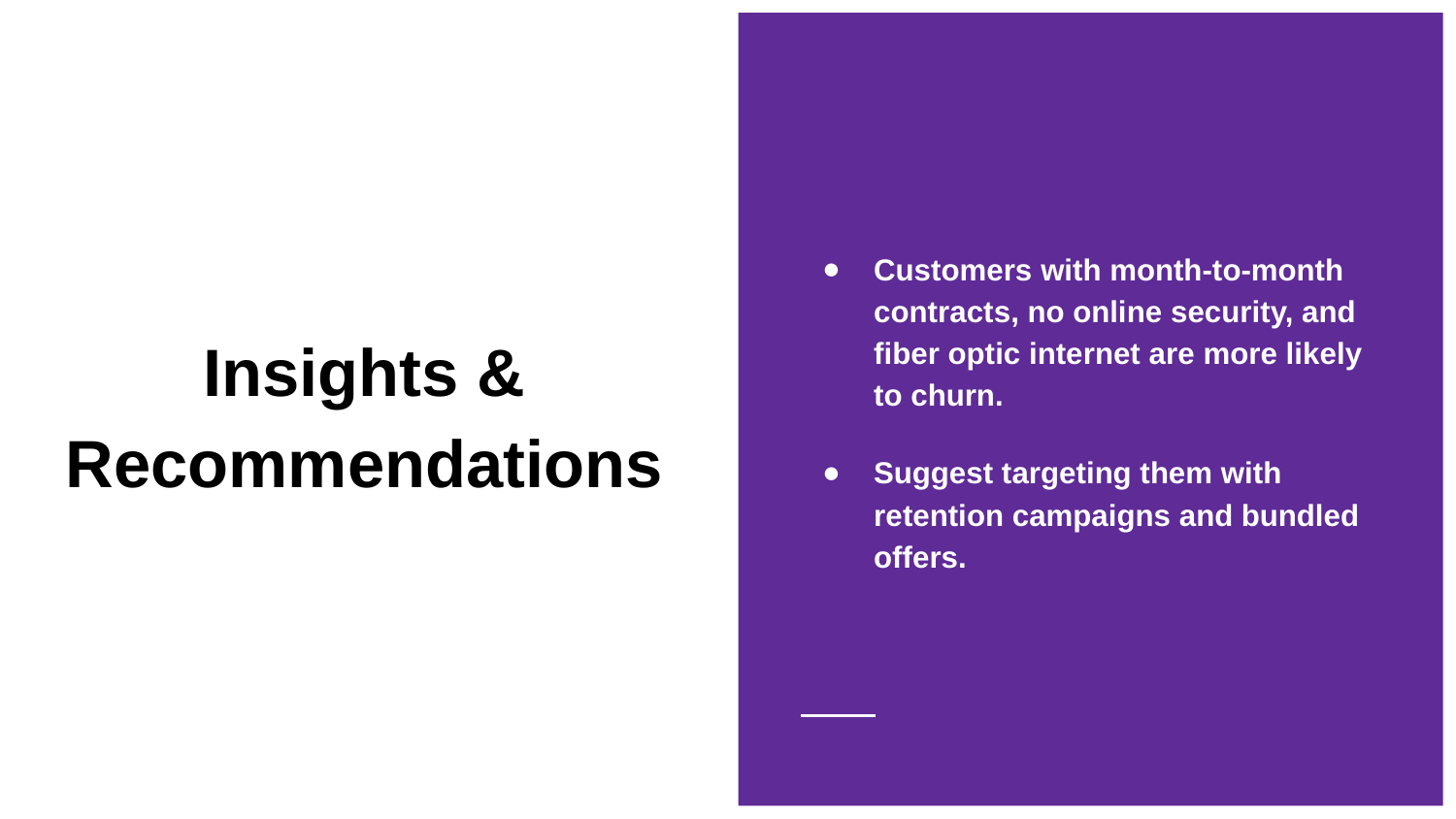

Customers with month-to-month contracts, no online security, and fiber optic internet are more likely to churn.
Suggest targeting them with retention campaigns and bundled offers.
# Insights & Recommendations